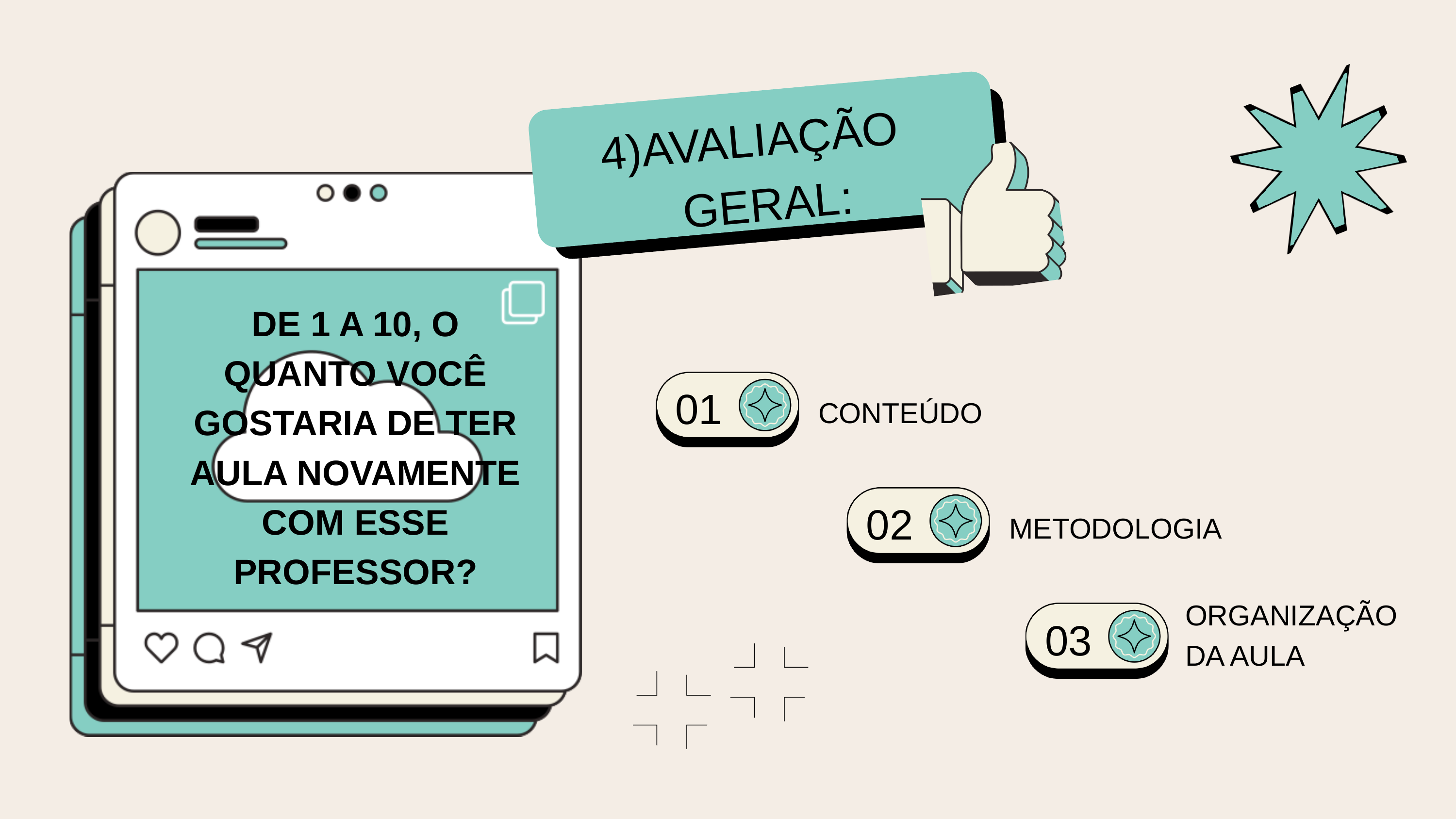

4)AVALIAÇÃO
GERAL:

DE 1 A 10, O QUANTO VOCÊ GOSTARIA DE TER AULA NOVAMENTE COM ESSE PROFESSOR?

01
CONTEÚDO

02
METODOLOGIA
ORGANIZAÇÃO DA AULA

03